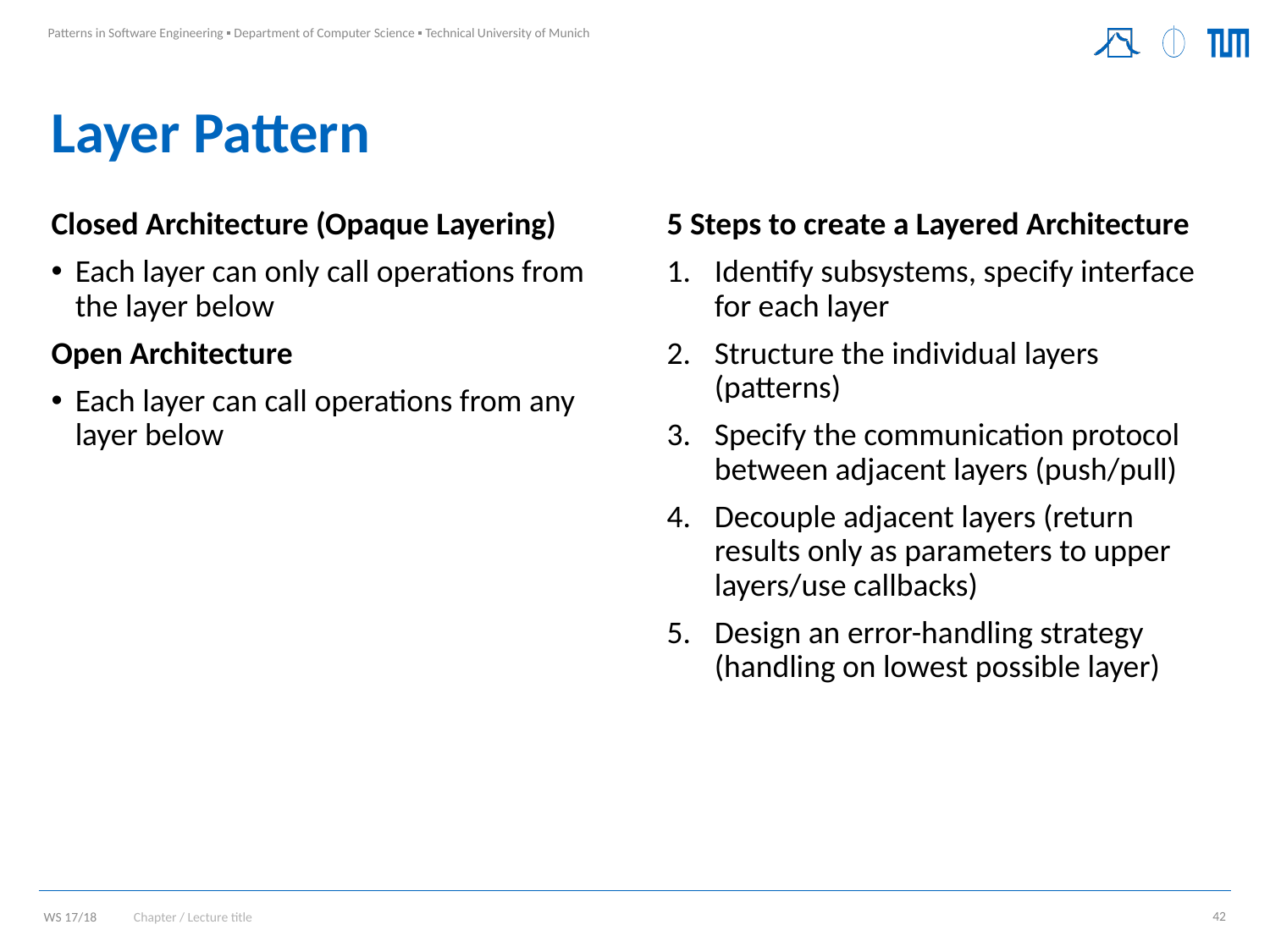

# Layer Pattern
Closed Architecture (Opaque Layering)
Each layer can only call operations from the layer below
Open Architecture
Each layer can call operations from any layer below

5 Steps to create a Layered Architecture
Identify subsystems, specify interface for each layer
Structure the individual layers (patterns)
Specify the communication protocol between adjacent layers (push/pull)
Decouple adjacent layers (return results only as parameters to upper layers/use callbacks)
Design an error-handling strategy (handling on lowest possible layer)

Chapter / Lecture title
42
WS 17/18